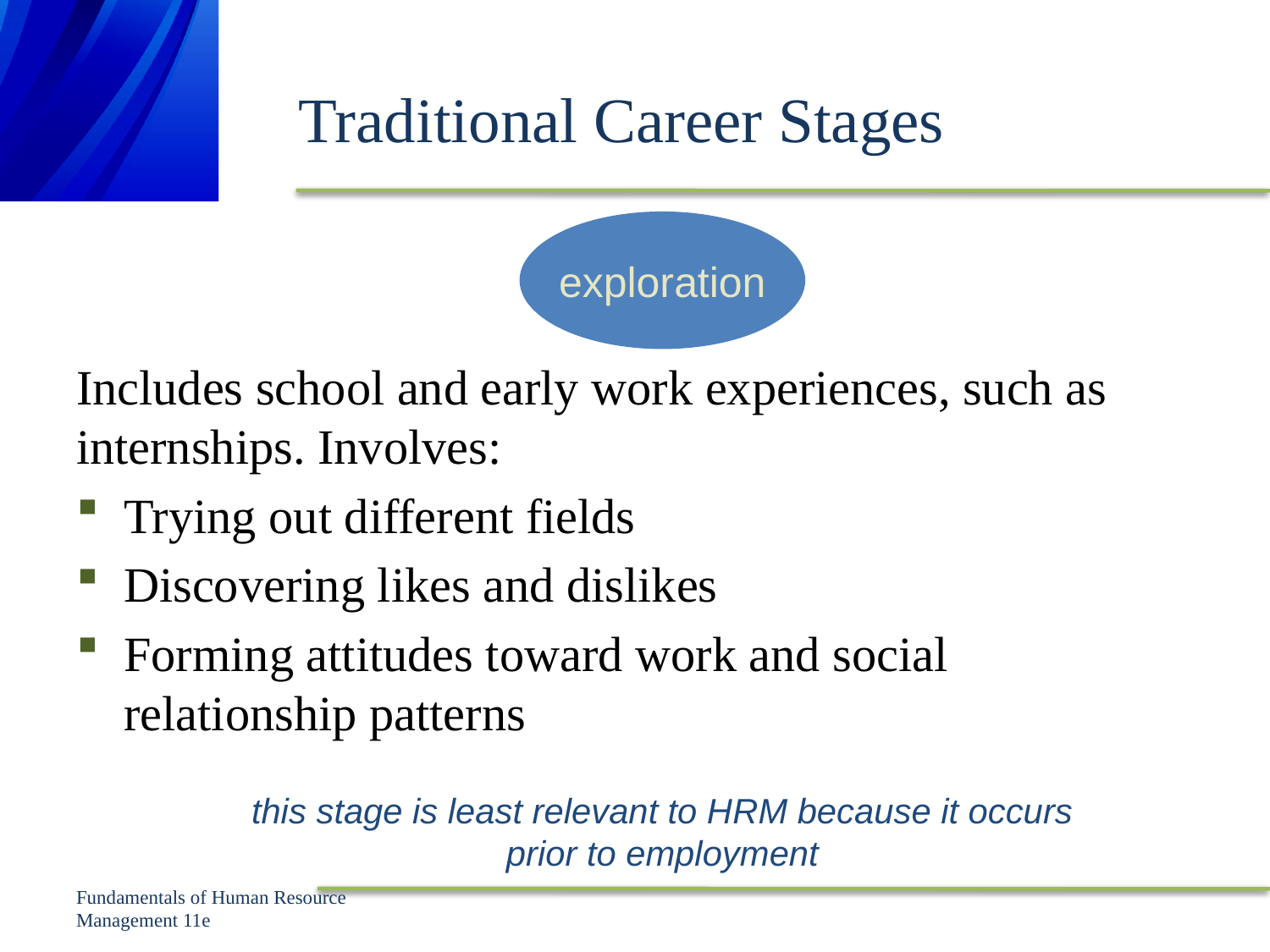

# Traditional Career Stages
exploration
Includes school and early work experiences, such as internships. Involves:
Trying out different fields
Discovering likes and dislikes
Forming attitudes toward work and social relationship patterns

this stage is least relevant to HRM because it occurs prior to employment
Fundamentals of Human Resource Management 11e